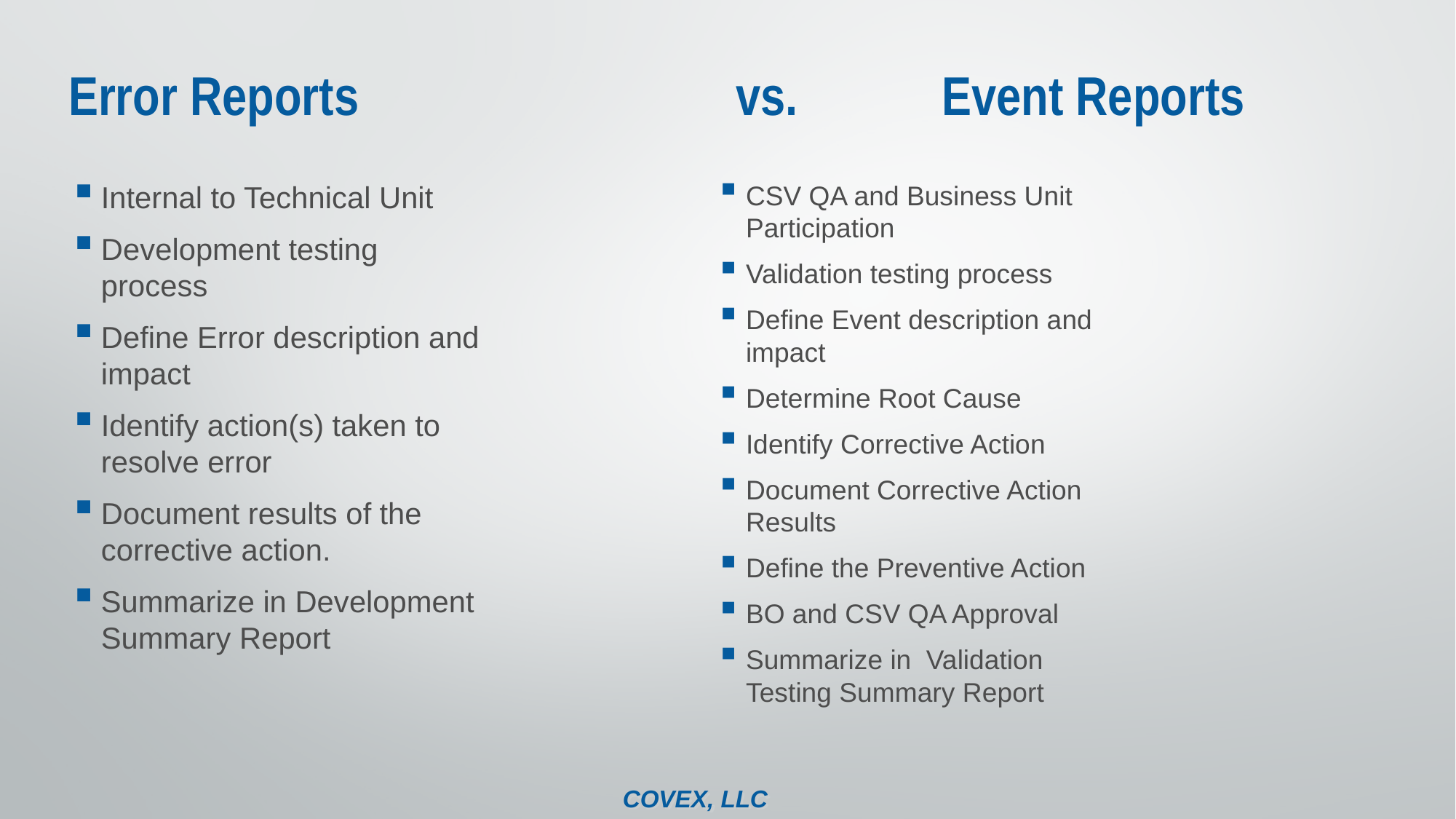

# Error Reports 				 vs.    	Event Reports
Internal to Technical Unit
Development testing process
Define Error description and impact
Identify action(s) taken to resolve error
Document results of the corrective action.
Summarize in Development Summary Report
CSV QA and Business Unit Participation
Validation testing process
Define Event description and impact
Determine Root Cause
Identify Corrective Action
Document Corrective Action Results
Define the Preventive Action
BO and CSV QA Approval
Summarize in  Validation Testing Summary Report